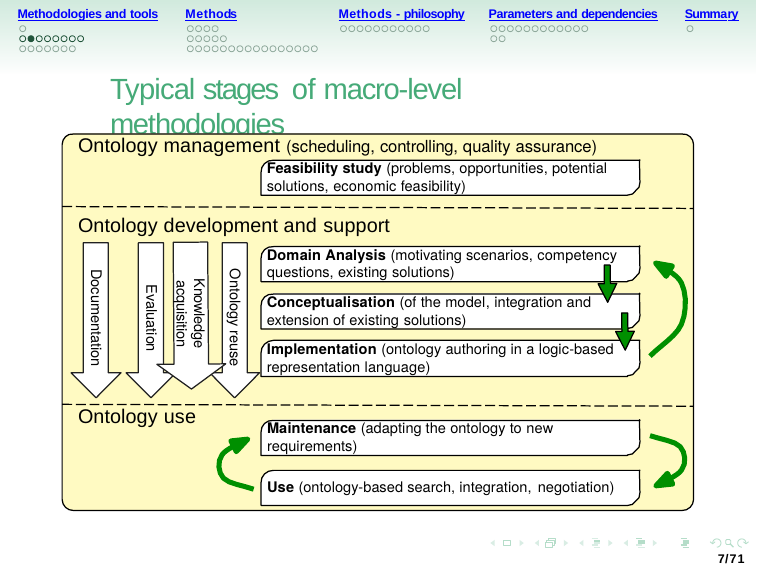

Methodologies and tools
Methods
Methods - philosophy
Parameters and dependencies
Summary

Typical stages  of macro-level methodologies
Ontology management (scheduling, controlling, quality assurance)
Feasibility study (problems, opportunities, potential  solutions, economic feasibility)

Ontology development and support
Domain Analysis (motivating scenarios, competency  questions, existing solutions)
Conceptualisation (of the model, integration and  extension of existing solutions)
Implementation (ontology authoring in a logic-based  representation language)

Ontology reuse
Documentation

Knowledge acquisition
Evaluation

Ontology use

Maintenance (adapting the ontology to new  requirements)

Use (ontology-based search, integration, negotiation)

7/71